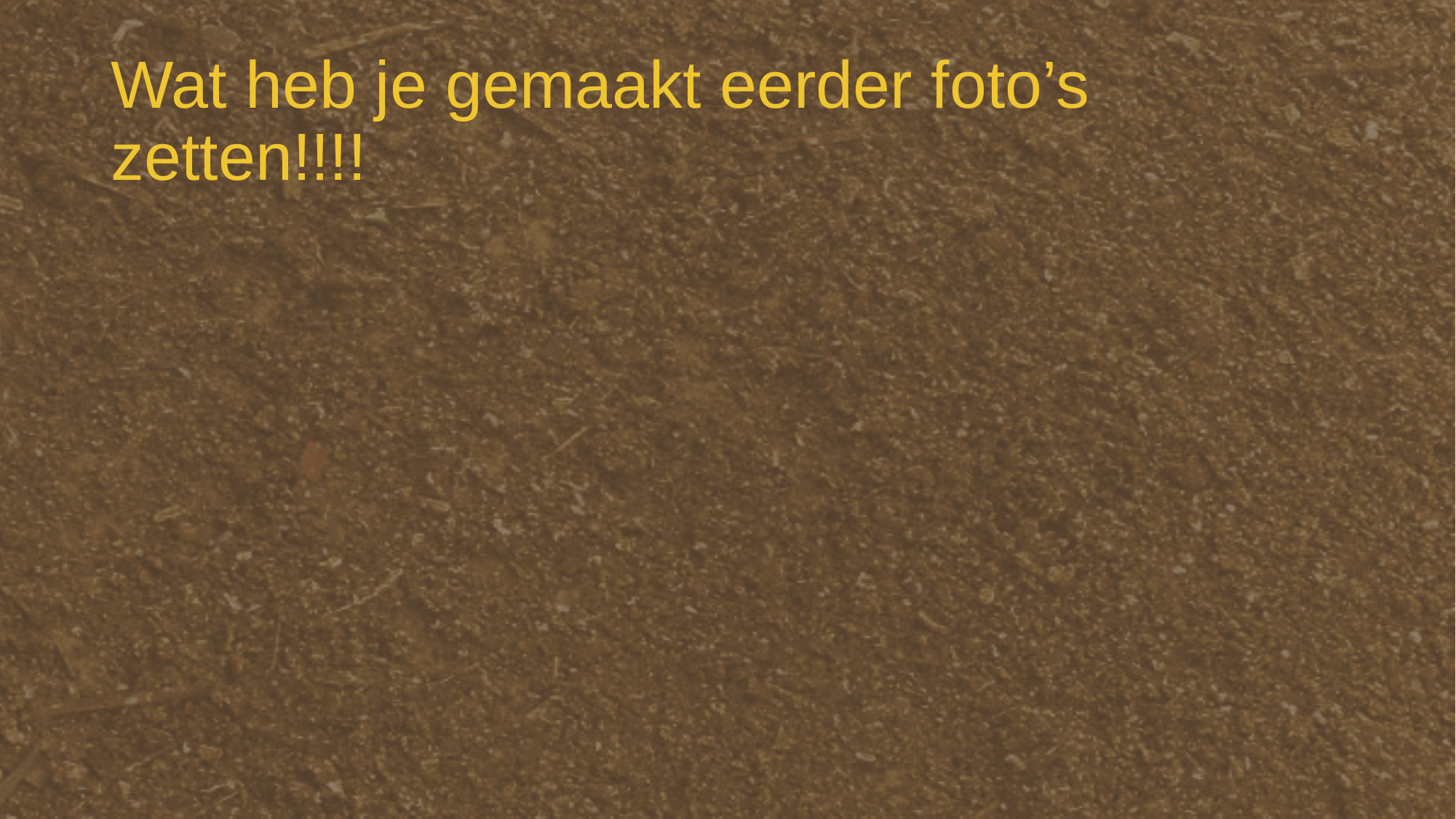

# Wat heb je gemaakt eerder foto’s zetten!!!!